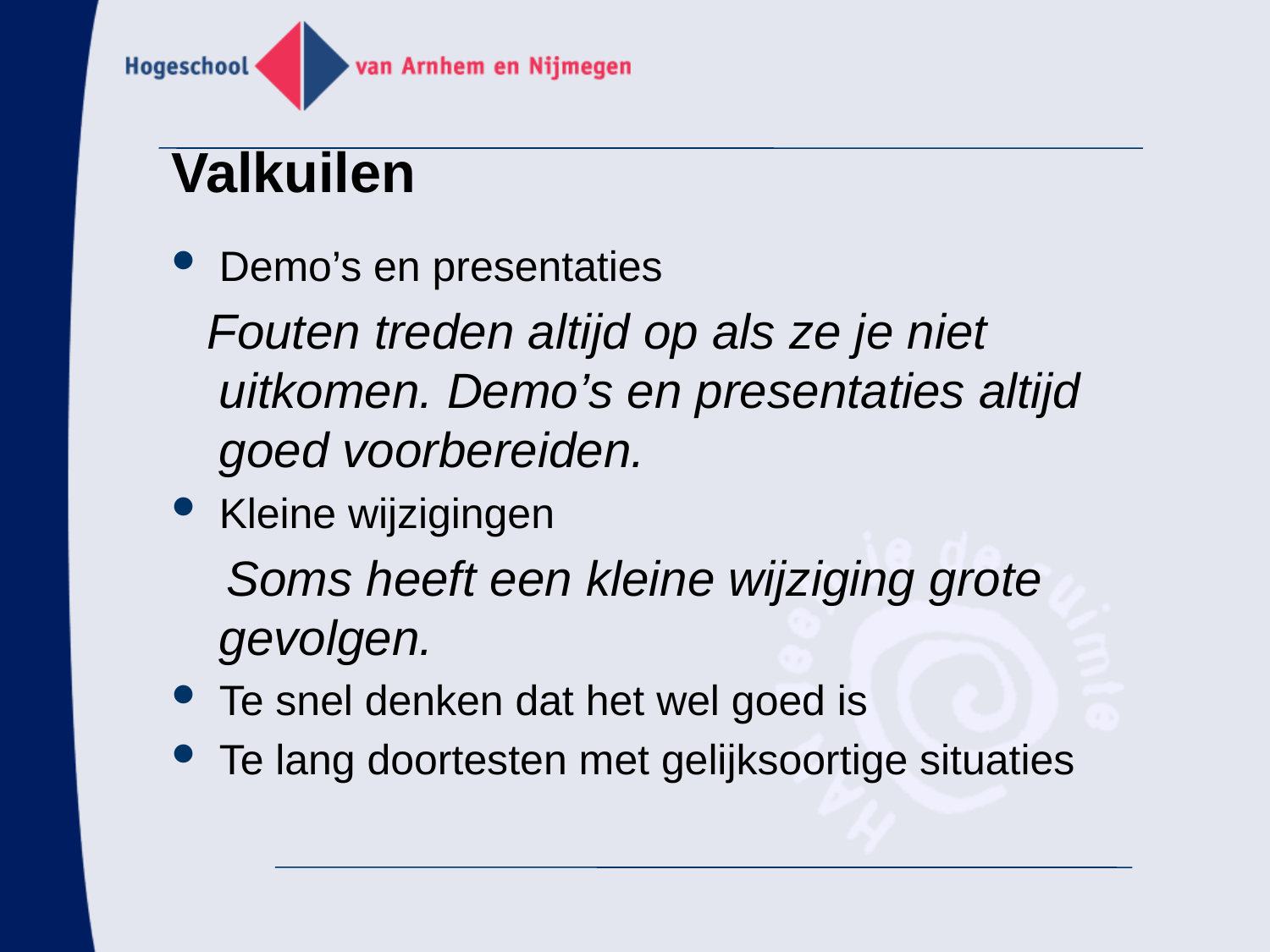

# Valkuilen
Demo’s en presentaties
   Fouten treden altijd op als ze je niet uitkomen. Demo’s en presentaties altijd goed voorbereiden.
Kleine wijzigingen
    Soms heeft een kleine wijziging grote gevolgen.
Te snel denken dat het wel goed is
Te lang doortesten met gelijksoortige situaties